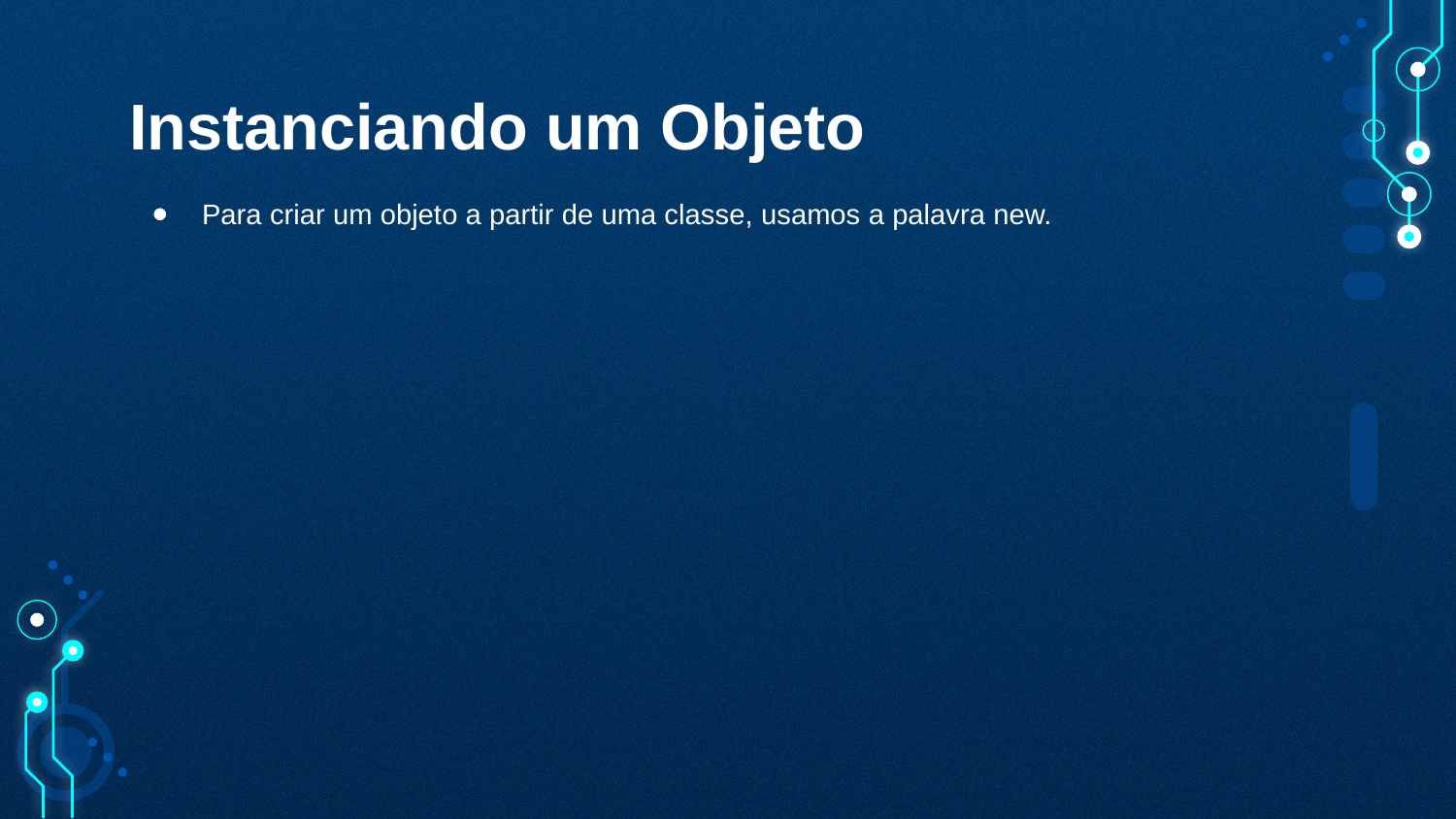

# Instanciando um Objeto
Para criar um objeto a partir de uma classe, usamos a palavra new.